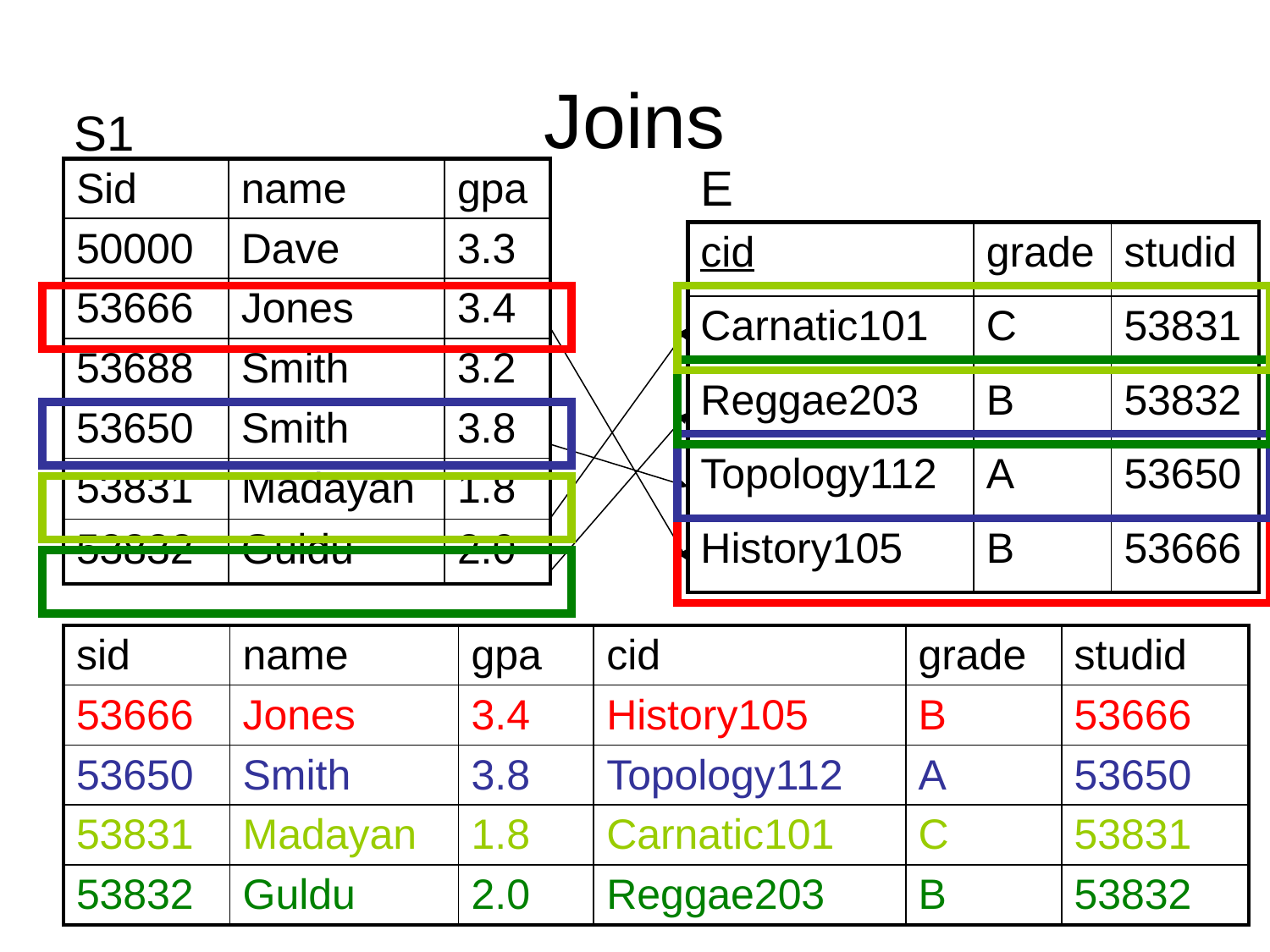

# Joins
S1
E
| Sid | name | gpa |
| --- | --- | --- |
| 50000 | Dave | 3.3 |
| 53666 | Jones | 3.4 |
| 53688 | Smith | 3.2 |
| 53650 | Smith | 3.8 |
| 53831 | Madayan | 1.8 |
| 53832 | Guldu | 2.0 |
| cid | grade | studid |
| --- | --- | --- |
| Carnatic101 | C | 53831 |
| Reggae203 | B | 53832 |
| Topology112 | A | 53650 |
| History105 | B | 53666 |

| sid | name | gpa | cid | grade | studid |
| --- | --- | --- | --- | --- | --- |
| 53666 | Jones | 3.4 | History105 | B | 53666 |
| 53650 | Smith | 3.8 | Topology112 | A | 53650 |
| 53831 | Madayan | 1.8 | Carnatic101 | C | 53831 |
| 53832 | Guldu | 2.0 | Reggae203 | B | 53832 |